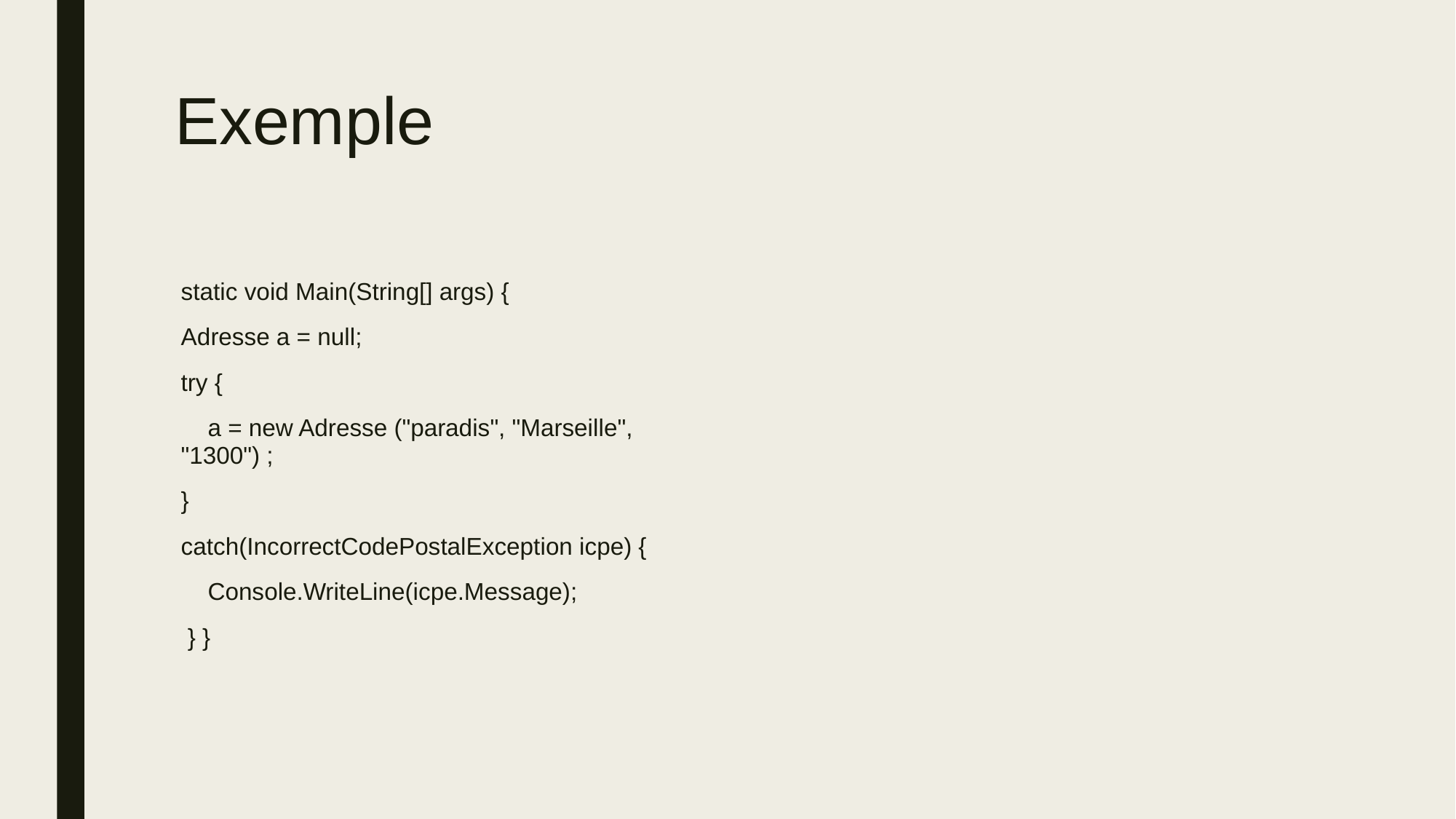

# Exemple
static void Main(String[] args) {
Adresse a = null;
try {
    a = new Adresse ("paradis", "Marseille", "1300") ;
}
catch(IncorrectCodePostalException icpe) {
    Console.WriteLine(icpe.Message);
 } }